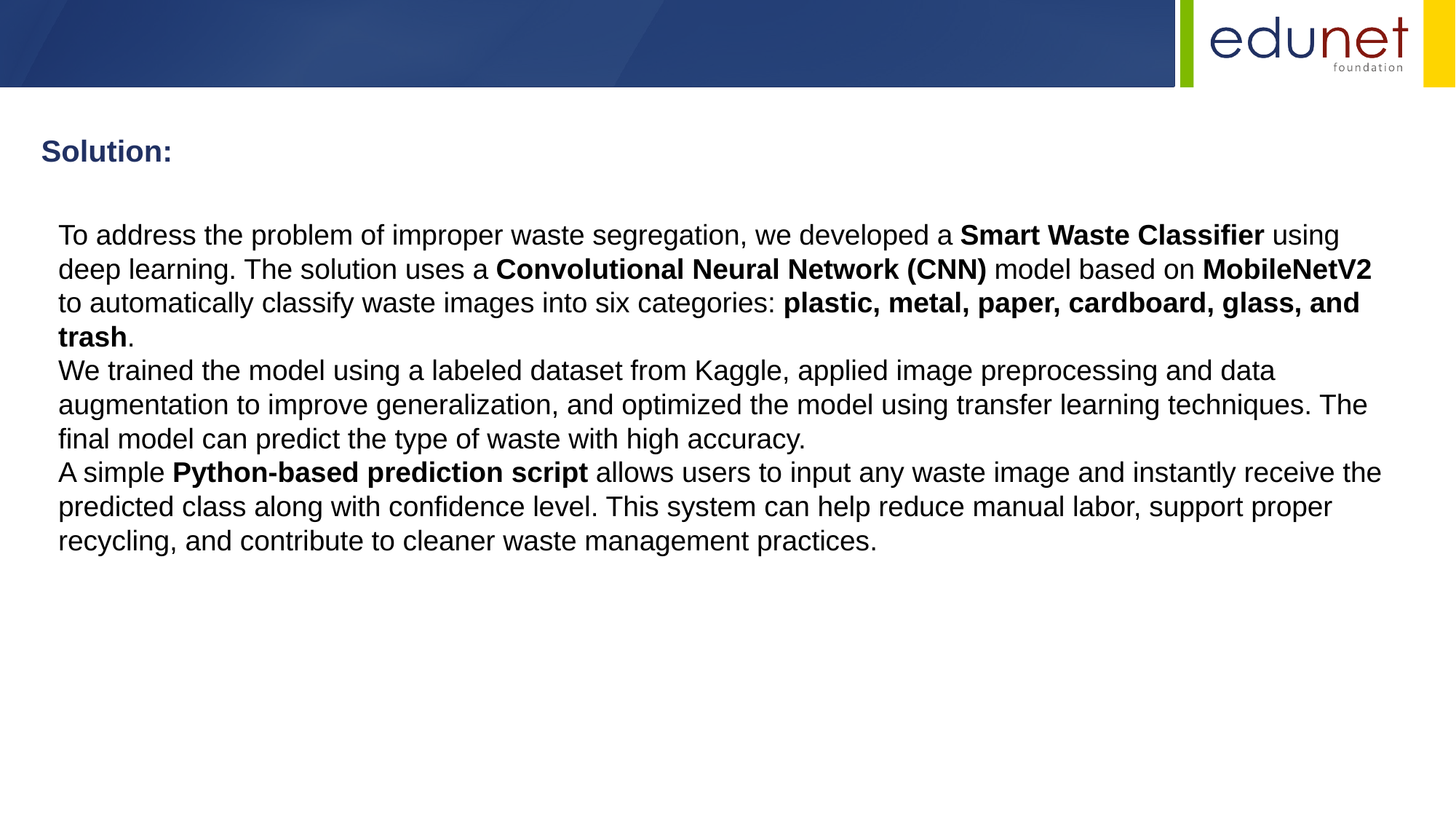

Solution:
To address the problem of improper waste segregation, we developed a Smart Waste Classifier using deep learning. The solution uses a Convolutional Neural Network (CNN) model based on MobileNetV2 to automatically classify waste images into six categories: plastic, metal, paper, cardboard, glass, and trash.
We trained the model using a labeled dataset from Kaggle, applied image preprocessing and data augmentation to improve generalization, and optimized the model using transfer learning techniques. The final model can predict the type of waste with high accuracy.
A simple Python-based prediction script allows users to input any waste image and instantly receive the predicted class along with confidence level. This system can help reduce manual labor, support proper recycling, and contribute to cleaner waste management practices.